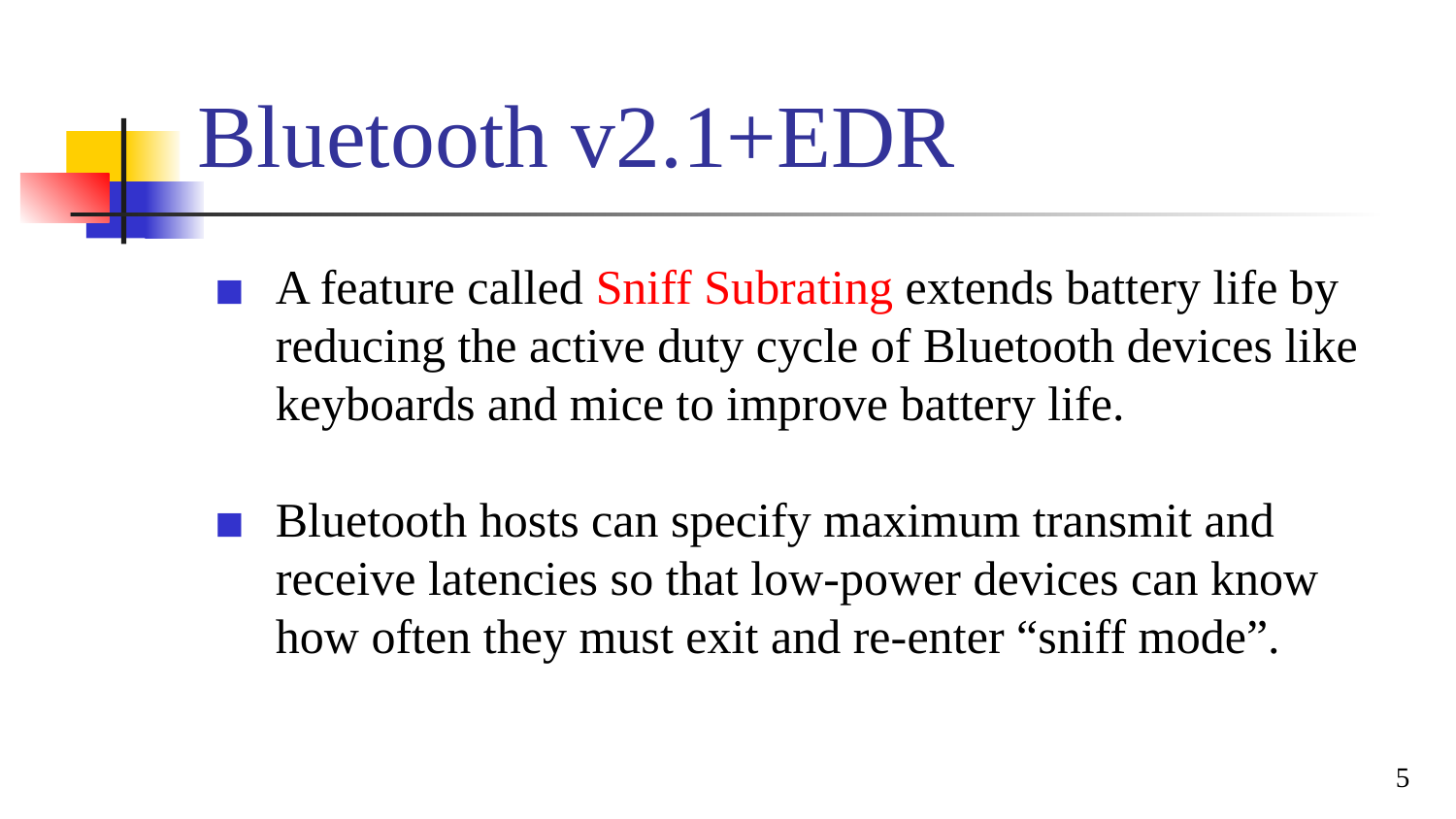

# Bluetooth v2.1+EDR
A feature called Sniff Subrating extends battery life by reducing the active duty cycle of Bluetooth devices like keyboards and mice to improve battery life.

Bluetooth hosts can specify maximum transmit and receive latencies so that low-power devices can know how often they must exit and re-enter “sniff mode”.
5